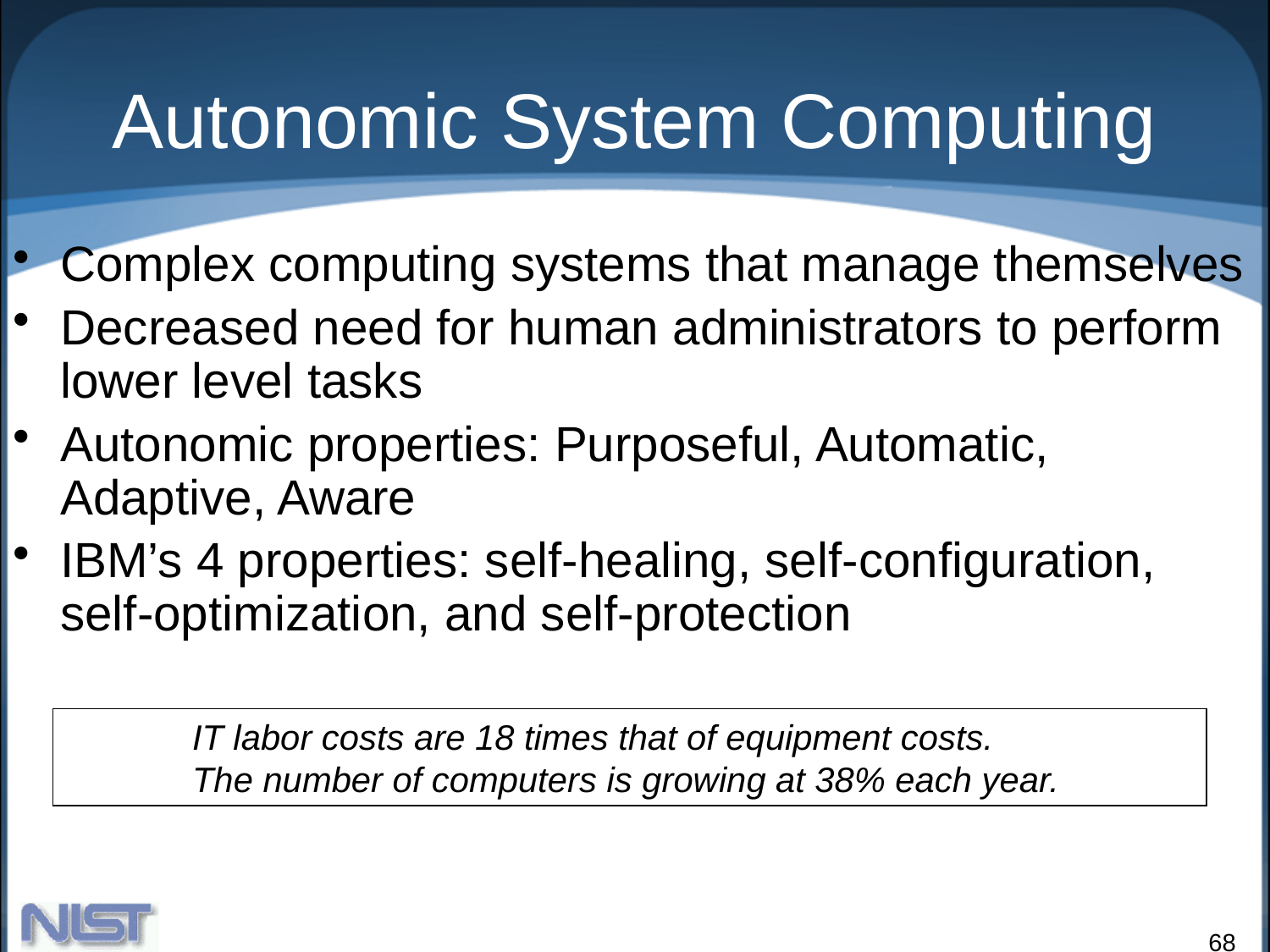

Autonomic System Computing
Complex computing systems that manage themselves
Decreased need for human administrators to perform lower level tasks
Autonomic properties: Purposeful, Automatic, Adaptive, Aware
IBM’s 4 properties: self-healing, self-configuration, self-optimization, and self-protection

IT labor costs are 18 times that of equipment costs.
The number of computers is growing at 38% each year.
68